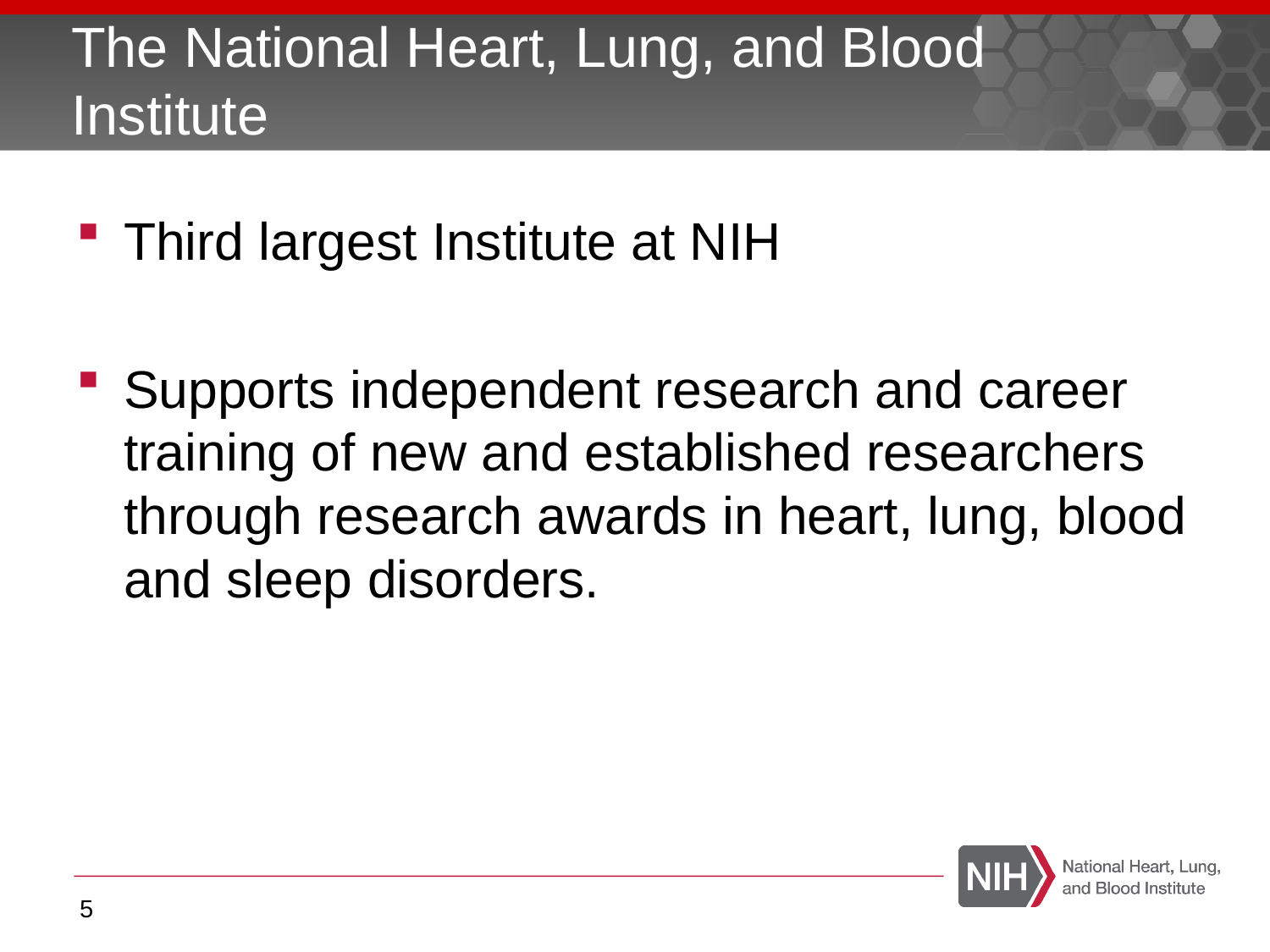

# The National Heart, Lung, and Blood Institute
Third largest Institute at NIH

Supports independent research and career training of new and established researchers through research awards in heart, lung, blood and sleep disorders.

5